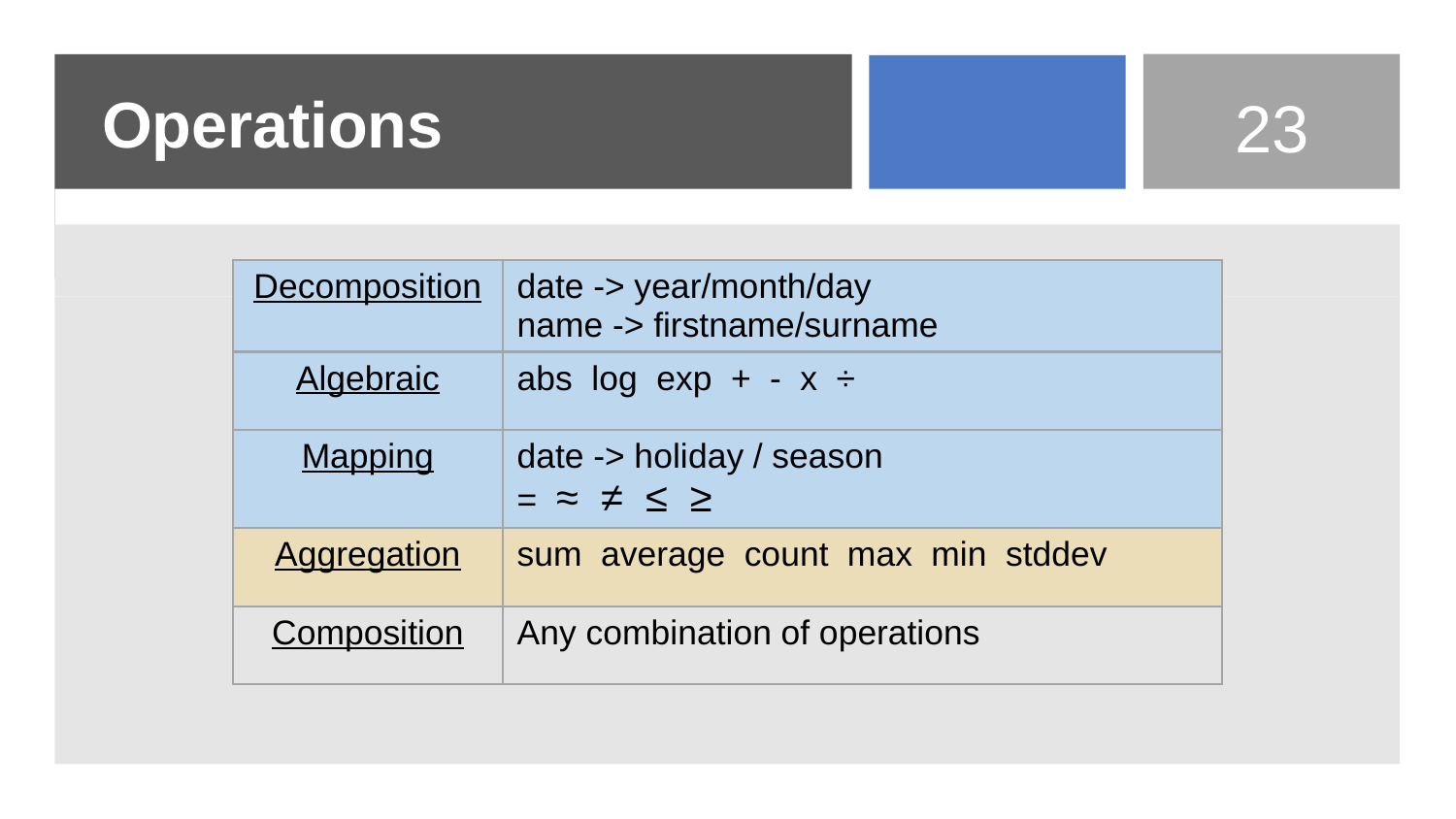

# Operations
23

| Decomposition | date -> year/month/day name -> firstname/surname |
| --- | --- |
| Algebraic | abs log exp + - x ÷ |
| Mapping | date -> holiday / season = ≈ ≠ ≤ ≥ |
| Aggregation | sum average count max min stddev |
| Composition | Any combination of operations |